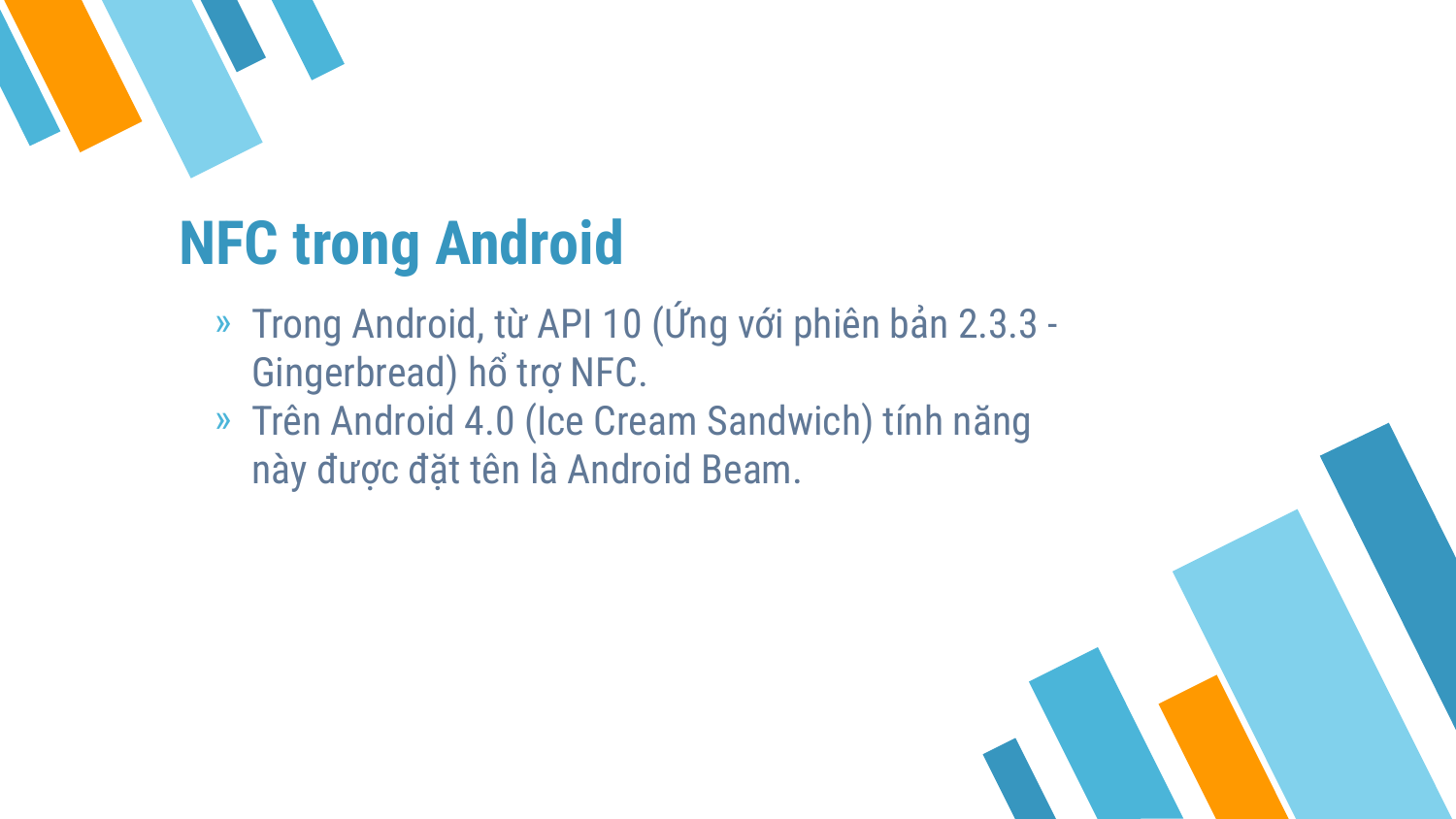

# NFC trong Android
Trong Android, từ API 10 (Ứng với phiên bản 2.3.3 - Gingerbread) hổ trợ NFC.
Trên Android 4.0 (Ice Cream Sandwich) tính năng này được đặt tên là Android Beam.